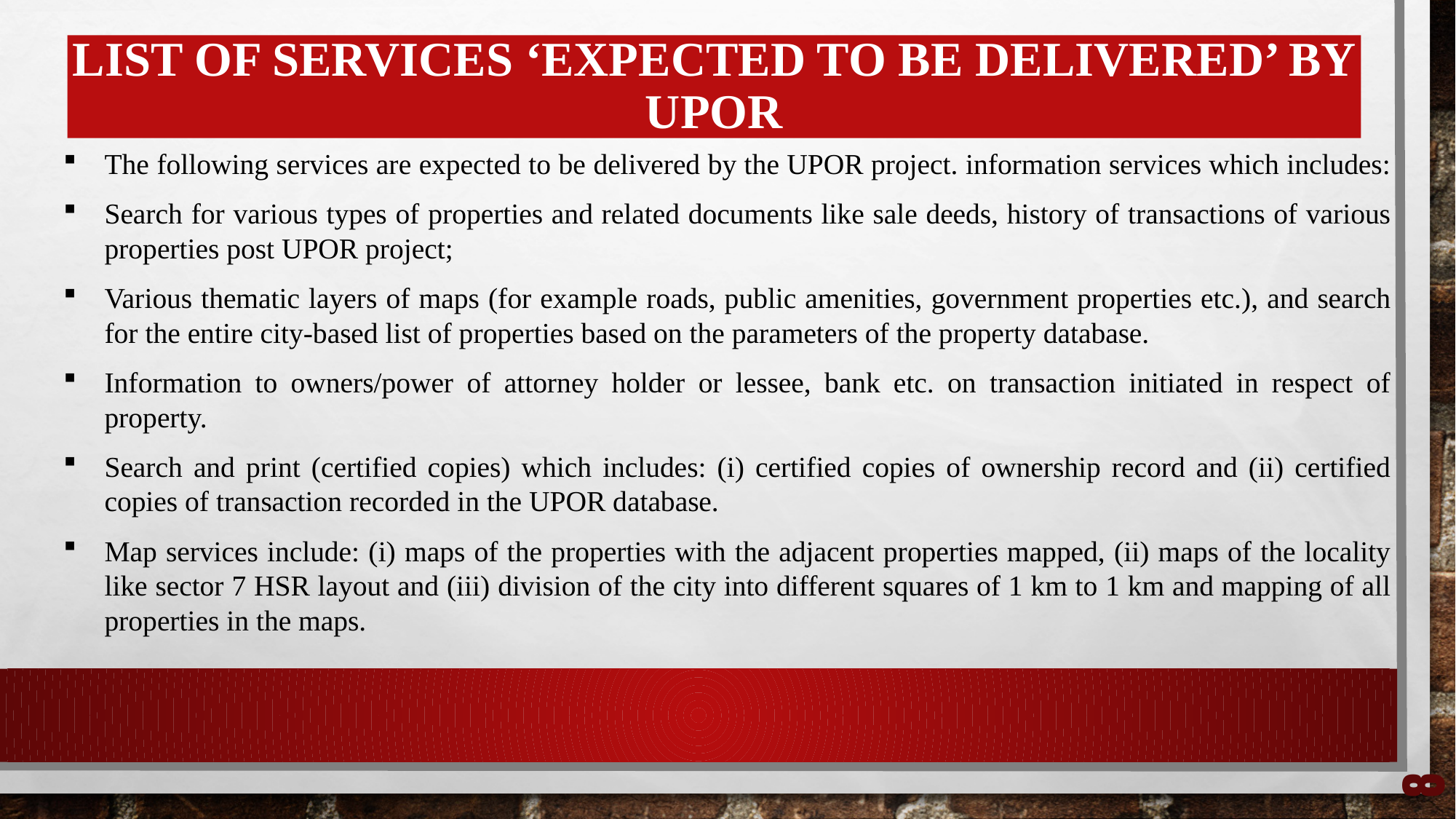

# List of Services ‘Expected to be Delivered’ by UPOR
The following services are expected to be delivered by the UPOR project. information services which includes:
Search for various types of properties and related documents like sale deeds, history of transactions of various properties post UPOR project;
Various thematic layers of maps (for example roads, public amenities, government properties etc.), and search for the entire city-based list of properties based on the parameters of the property database.
Information to owners/power of attorney holder or lessee, bank etc. on transaction initiated in respect of property.
Search and print (certified copies) which includes: (i) certified copies of ownership record and (ii) certified copies of transaction recorded in the UPOR database.
Map services include: (i) maps of the properties with the adjacent properties mapped, (ii) maps of the locality like sector 7 HSR layout and (iii) division of the city into different squares of 1 km to 1 km and mapping of all properties in the maps.
8